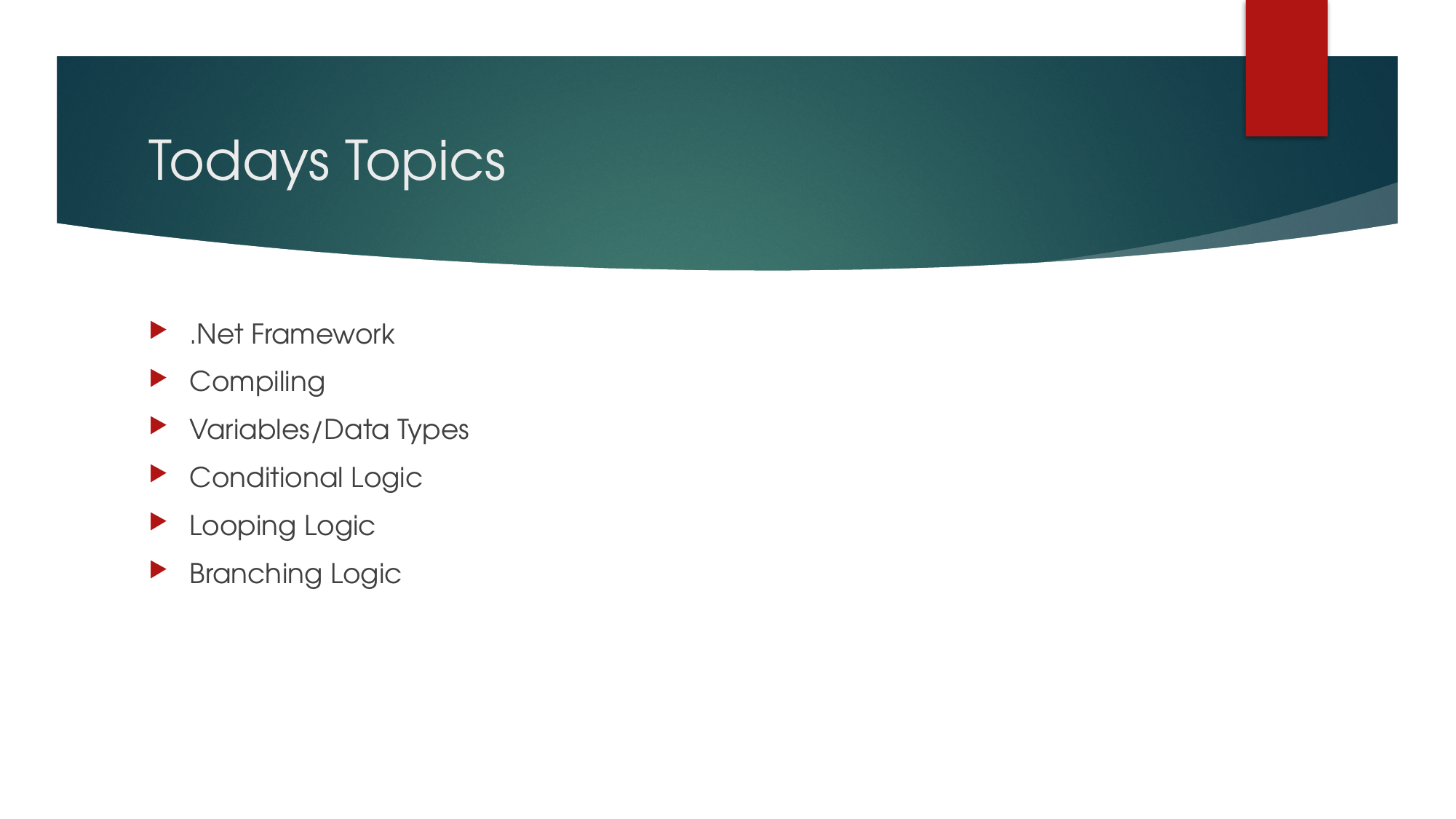

# Todays Topics
.Net Framework
Compiling
Variables/Data Types
Conditional Logic
Looping Logic
Branching Logic